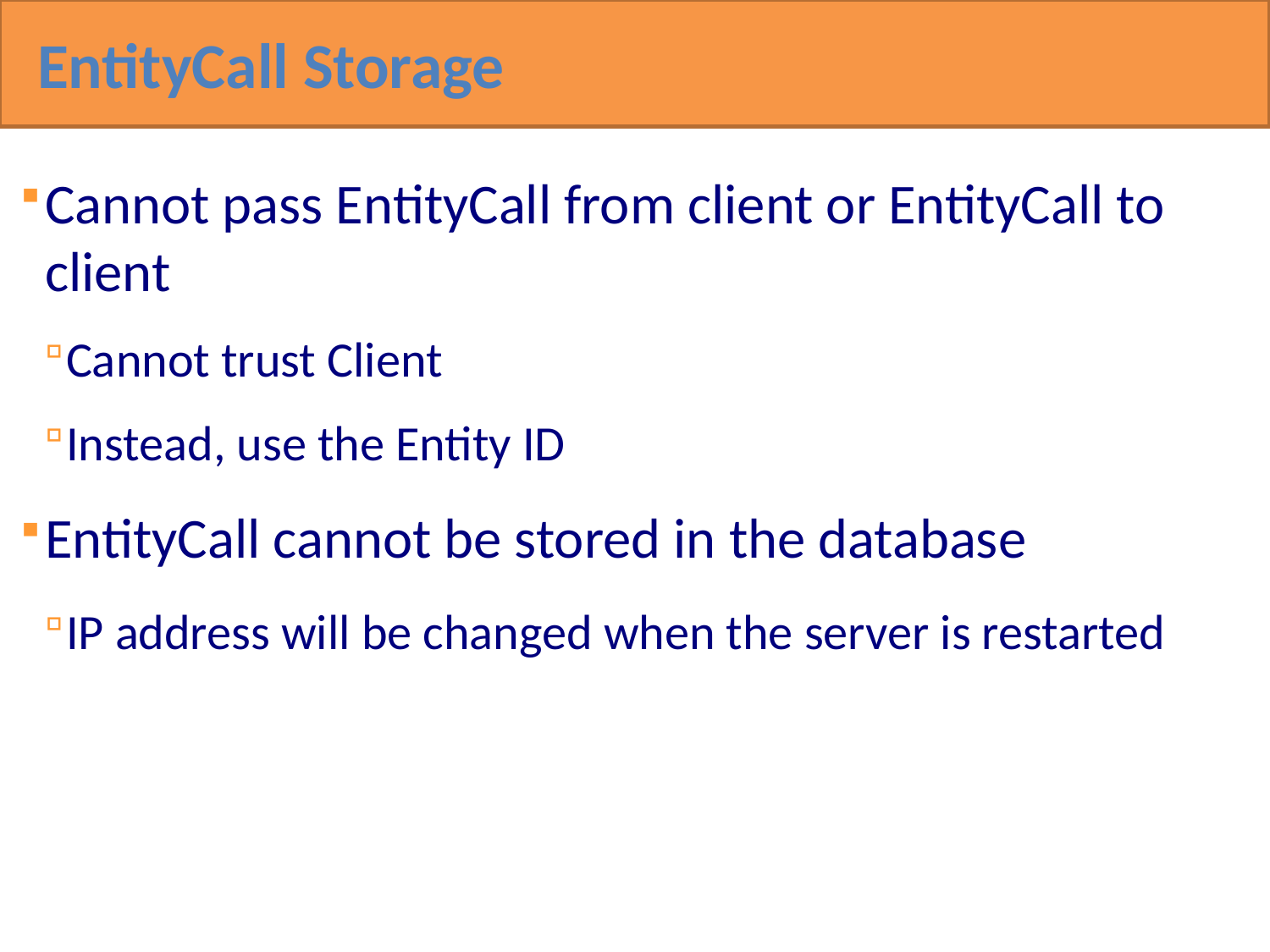

EntityCall Storage
Cannot pass EntityCall from client or EntityCall to client
Cannot trust Client
Instead, use the Entity ID
EntityCall cannot be stored in the database
IP address will be changed when the server is restarted